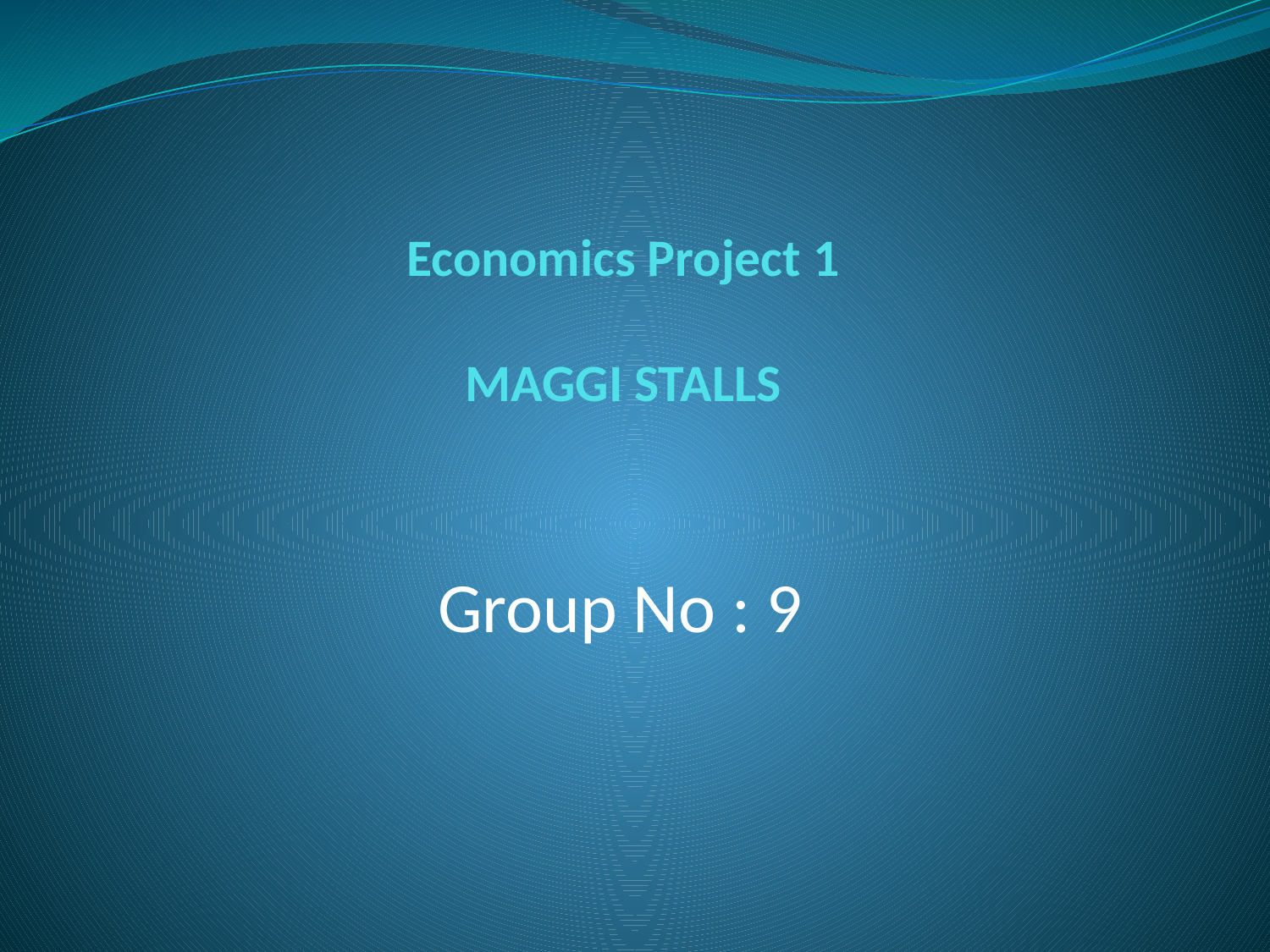

# Economics Project 1 MAGGI STALLS
Group No : 9